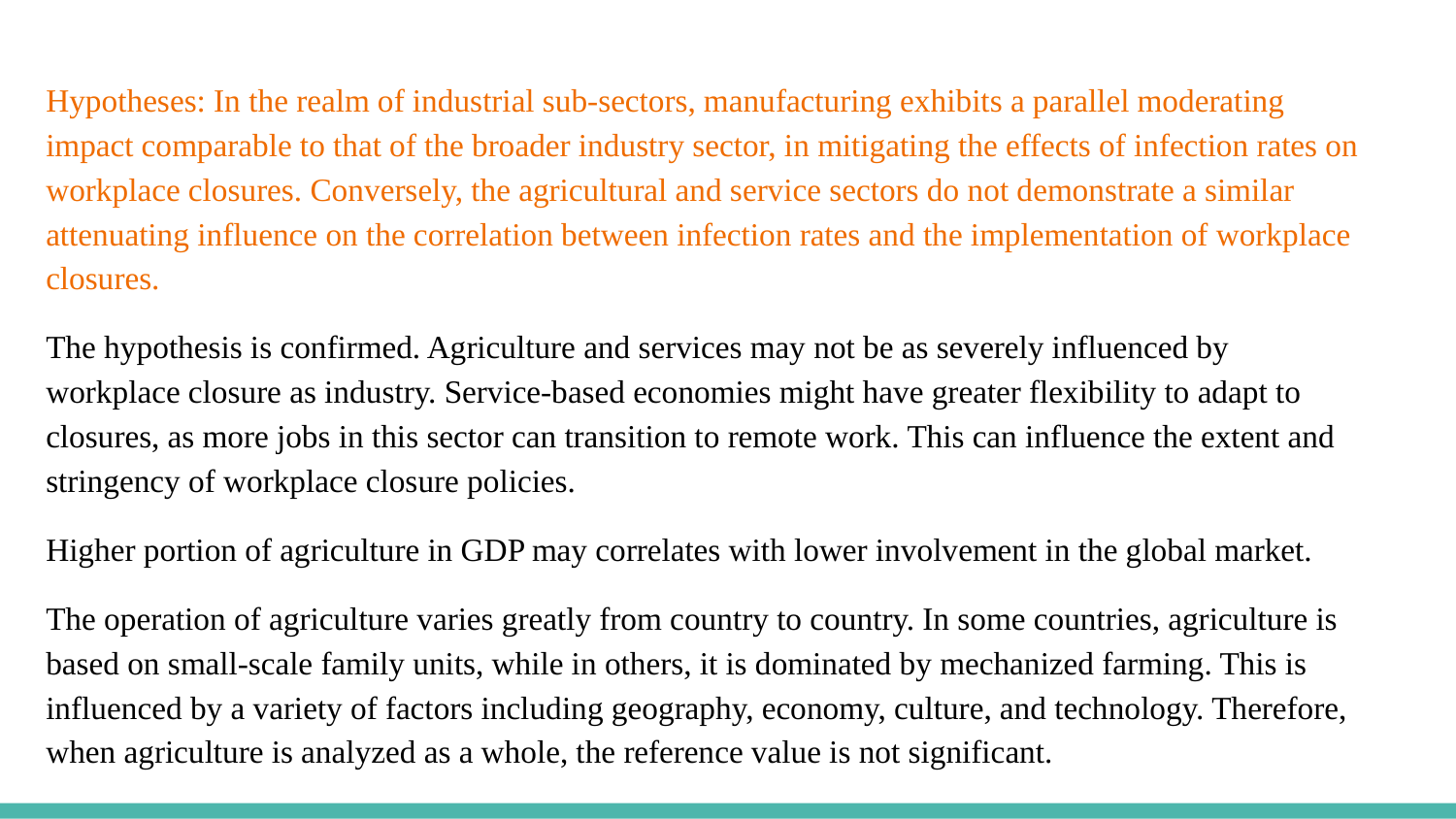

Hypotheses: In the realm of industrial sub-sectors, manufacturing exhibits a parallel moderating impact comparable to that of the broader industry sector, in mitigating the effects of infection rates on workplace closures. Conversely, the agricultural and service sectors do not demonstrate a similar attenuating influence on the correlation between infection rates and the implementation of workplace closures.
The hypothesis is confirmed. Agriculture and services may not be as severely influenced by workplace closure as industry. Service-based economies might have greater flexibility to adapt to closures, as more jobs in this sector can transition to remote work. This can influence the extent and stringency of workplace closure policies.
Higher portion of agriculture in GDP may correlates with lower involvement in the global market.
The operation of agriculture varies greatly from country to country. In some countries, agriculture is based on small-scale family units, while in others, it is dominated by mechanized farming. This is influenced by a variety of factors including geography, economy, culture, and technology. Therefore, when agriculture is analyzed as a whole, the reference value is not significant.